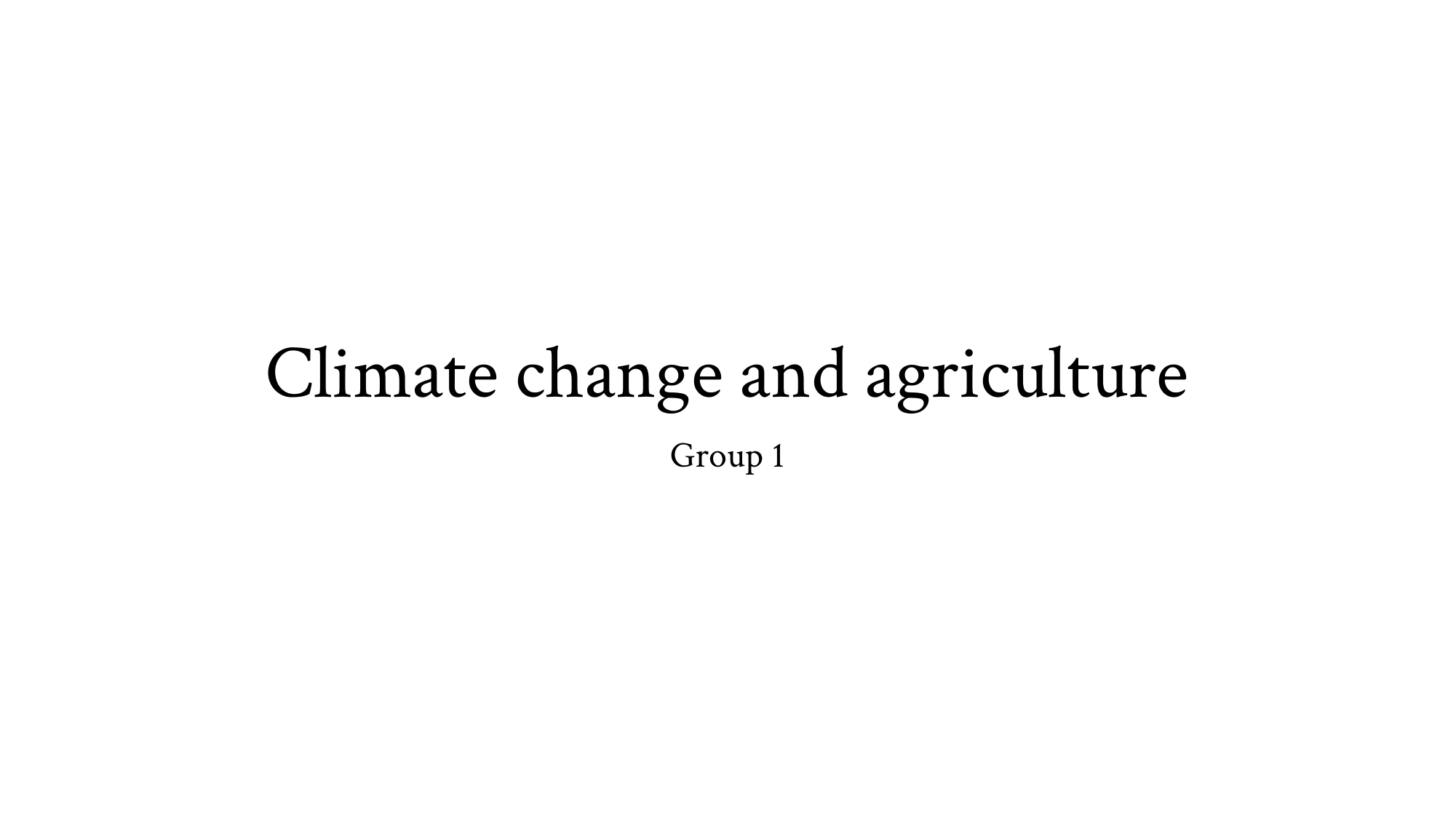

# Climate change and agriculture
Group 1